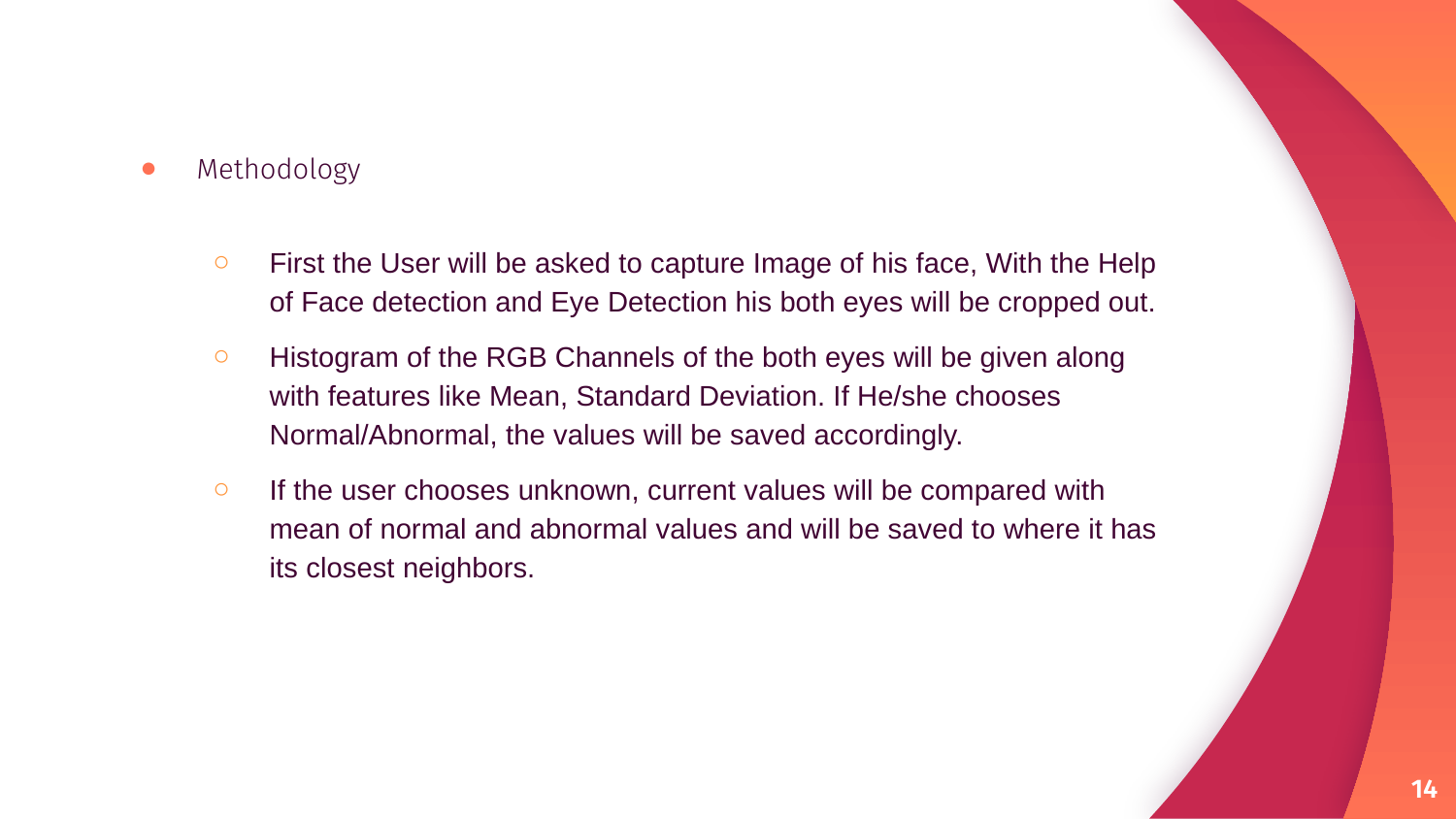

Methodology

First the User will be asked to capture Image of his face, With the Help of Face detection and Eye Detection his both eyes will be cropped out.
Histogram of the RGB Channels of the both eyes will be given along with features like Mean, Standard Deviation. If He/she chooses Normal/Abnormal, the values will be saved accordingly.
If the user chooses unknown, current values will be compared with mean of normal and abnormal values and will be saved to where it has its closest neighbors.

14